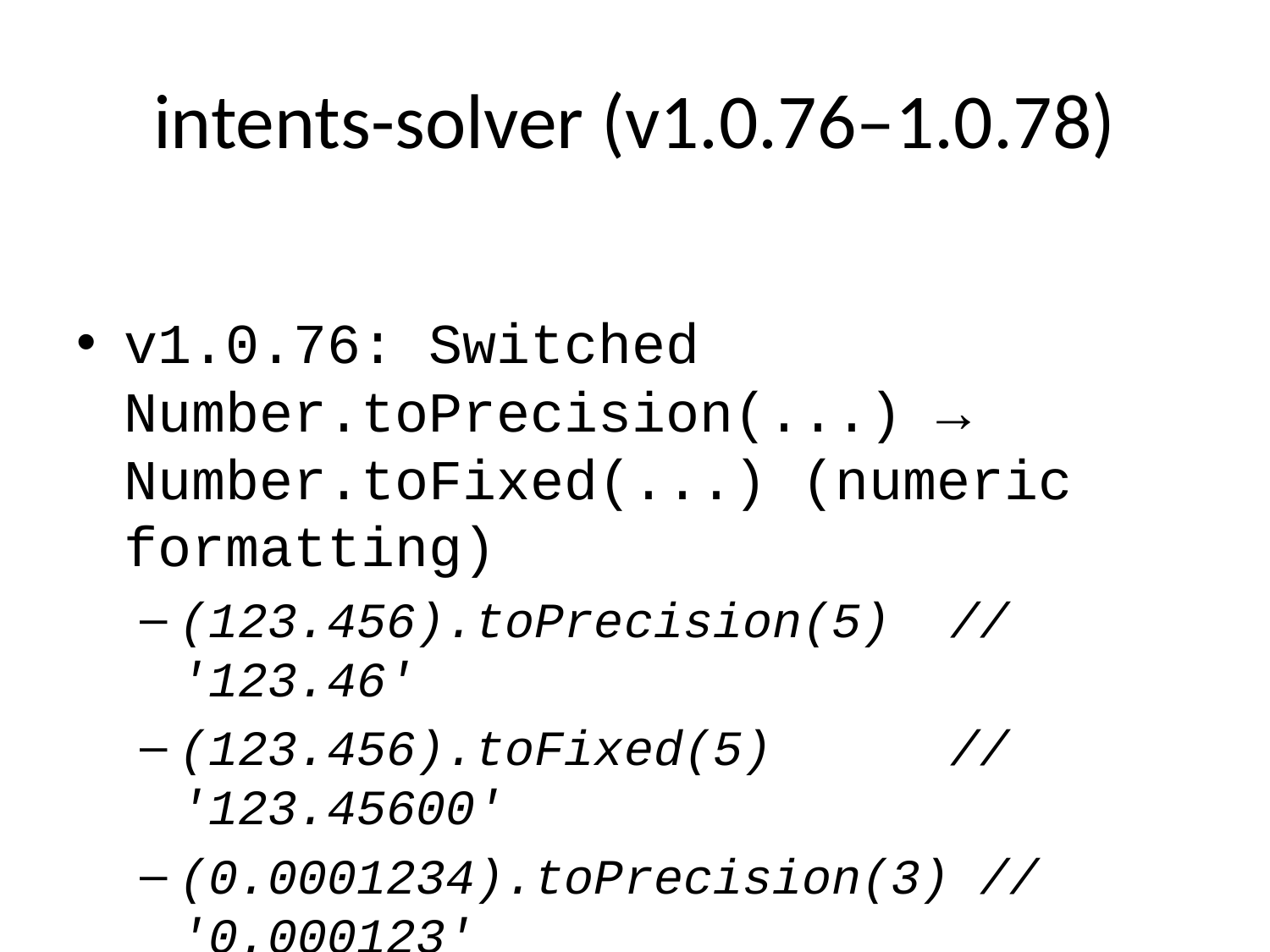

# intents-solver (v1.0.76–1.0.78)

v1.0.76: Switched Number.toPrecision(...) → Number.toFixed(...) (numeric formatting)
(123.456).toPrecision(5)  // '123.46'
(123.456).toFixed(5)      // '123.45600'
(0.0001234).toPrecision(3) // '0.000123'
(0.0001234).toFixed(3)     // '0.000'
v1.0.77: SolverProcessor: wrap setSolverTxOnQuoteNetwork with expRetry(...); improved logs
v1.0.78: expRetry(...) now returns blockchainTxId (fixes missing/undefined tx id propagation)